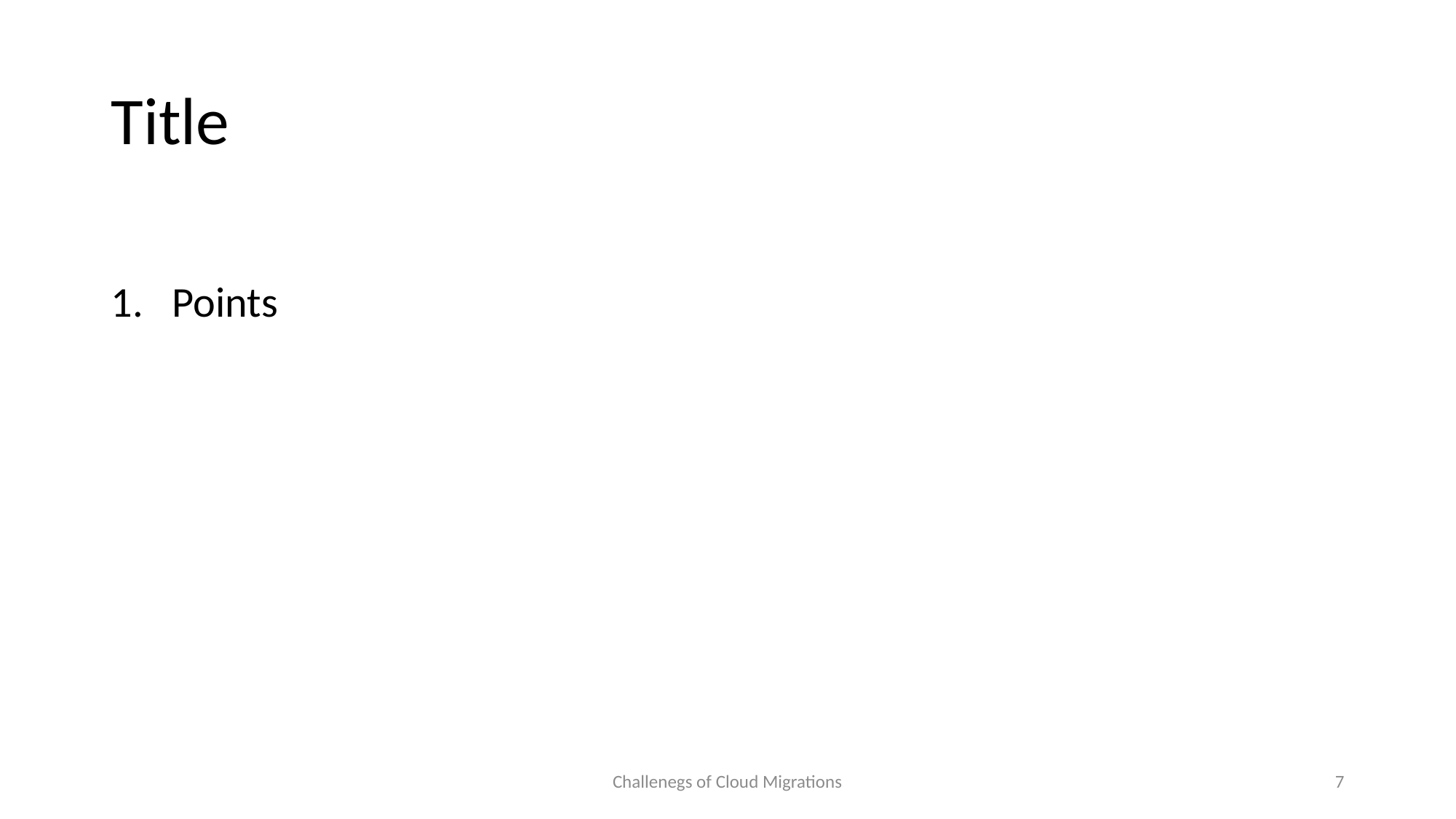

# Title
Points
Challenegs of Cloud Migrations
7